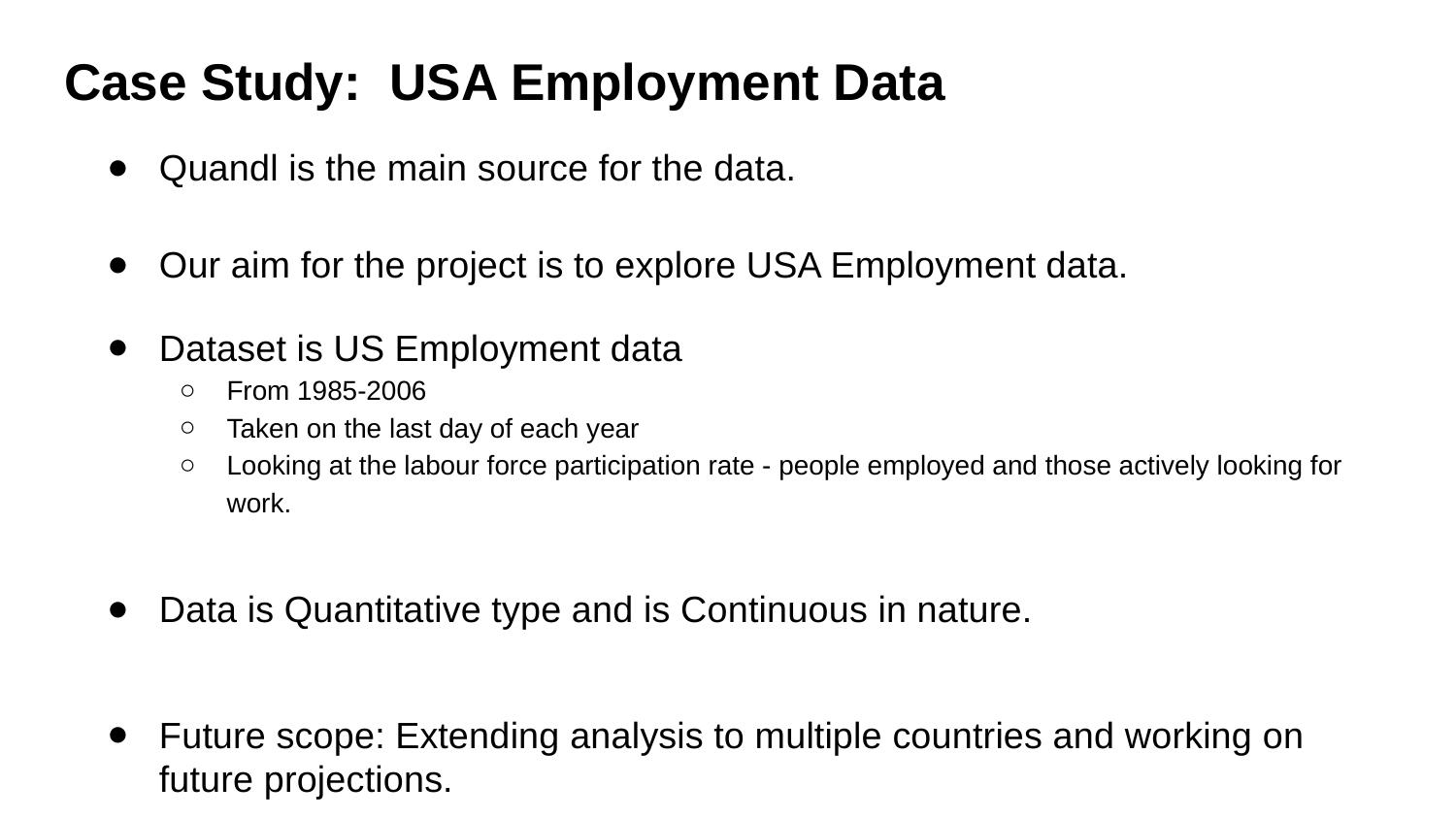

# Case Study:  USA Employment Data
Quandl is the main source for the data.

Our aim for the project is to explore USA Employment data.

Dataset is US Employment data
From 1985-2006
Taken on the last day of each year
Looking at the labour force participation rate - people employed and those actively looking for work.

Data is Quantitative type and is Continuous in nature.

Future scope: Extending analysis to multiple countries and working on future projections.